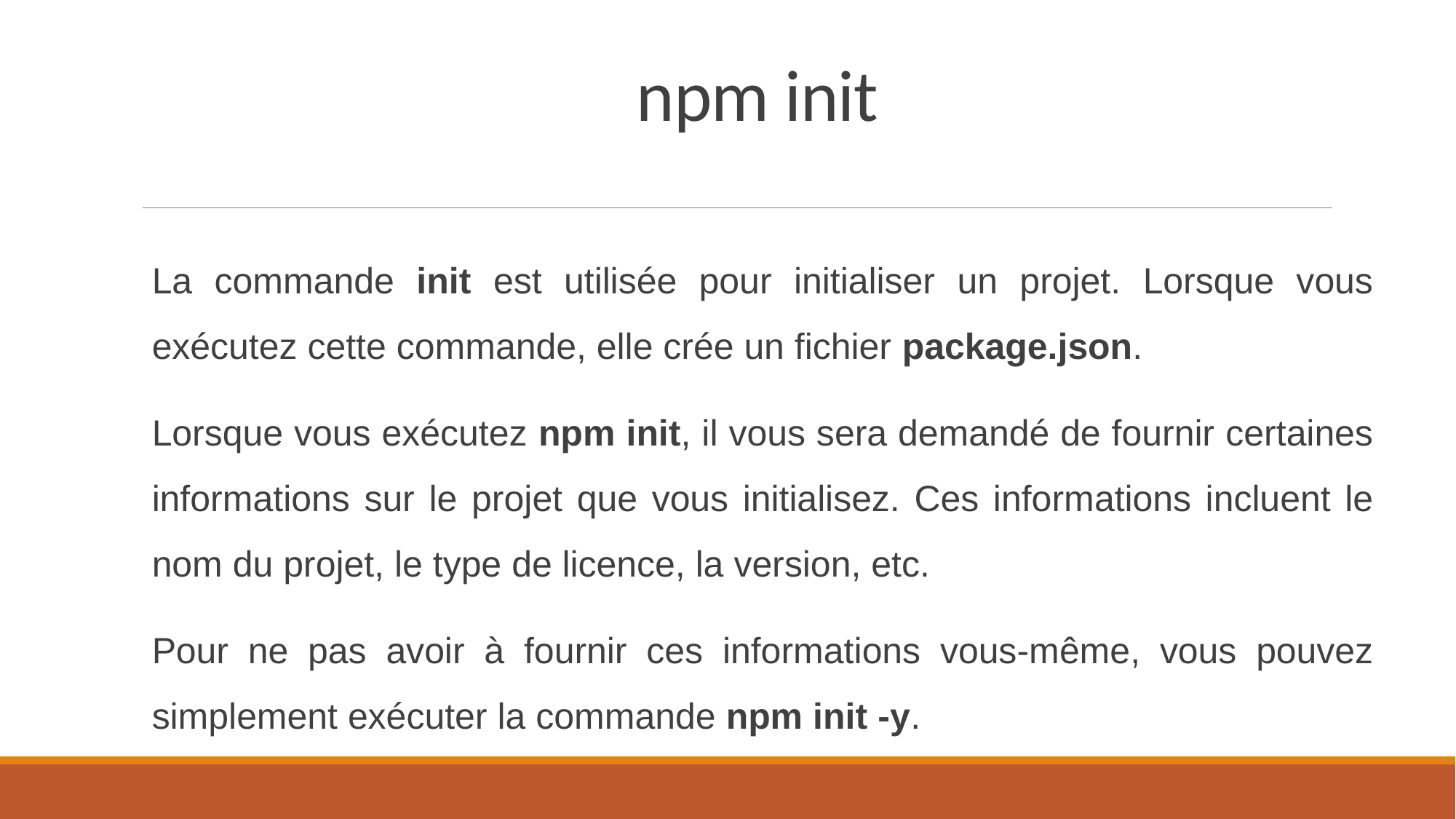

# npm init
La commande init est utilisée pour initialiser un projet. Lorsque vous exécutez cette commande, elle crée un fichier package.json.
Lorsque vous exécutez npm init, il vous sera demandé de fournir certaines informations sur le projet que vous initialisez. Ces informations incluent le nom du projet, le type de licence, la version, etc.
Pour ne pas avoir à fournir ces informations vous-même, vous pouvez simplement exécuter la commande npm init -y.